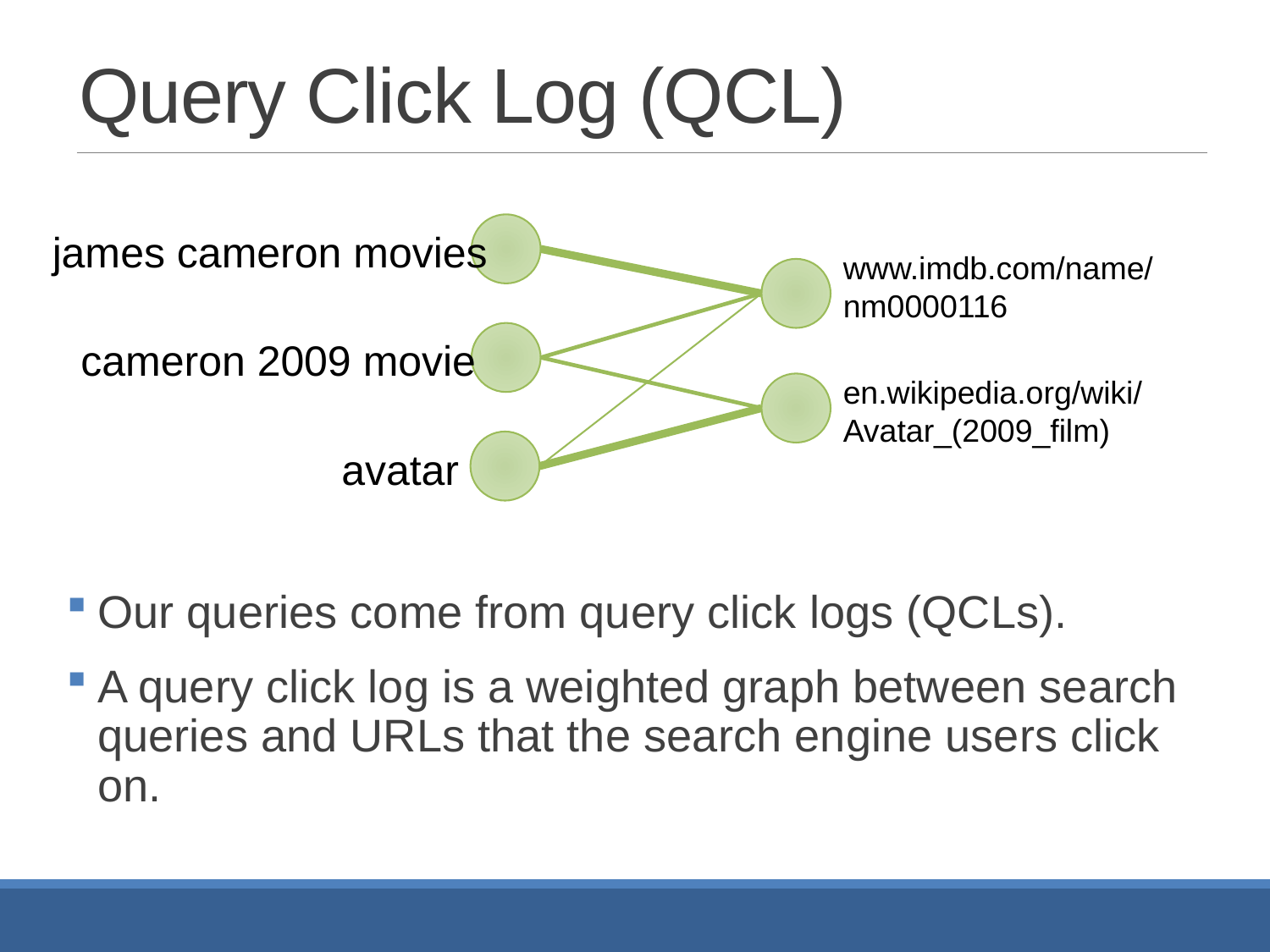

# Query Click Log (QCL)

james cameron movies
www.imdb.com/name/
nm0000116

cameron 2009 movie
en.wikipedia.org/wiki/
Avatar_(2009_film)

avatar
Our queries come from query click logs (QCLs).
A query click log is a weighted graph between search queries and URLs that the search engine users click on.